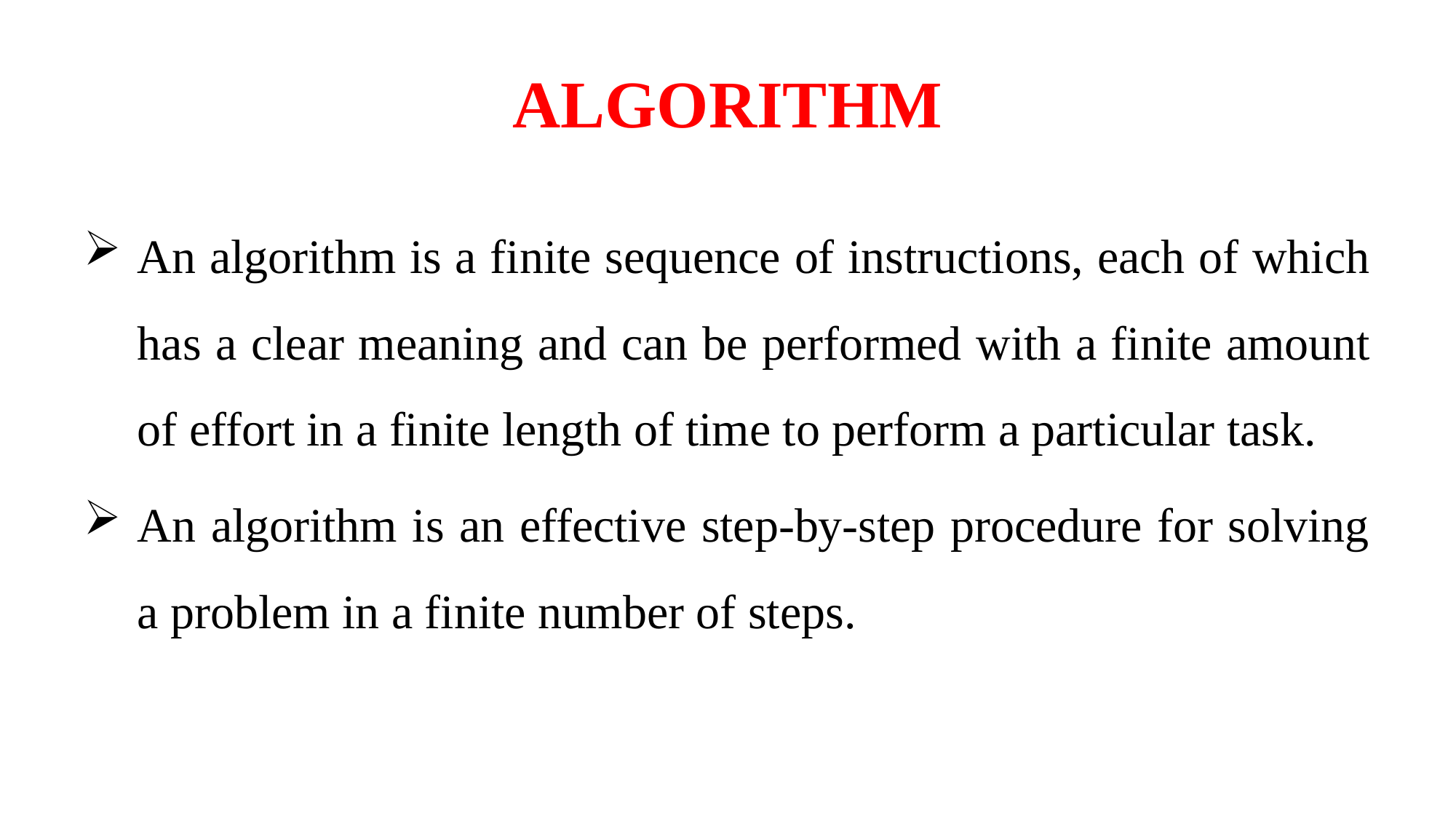

# ALGORITHM
An algorithm is a finite sequence of instructions, each of which has a clear meaning and can be performed with a finite amount of effort in a finite length of time to perform a particular task.
An algorithm is an effective step-by-step procedure for solving a problem in a finite number of steps.